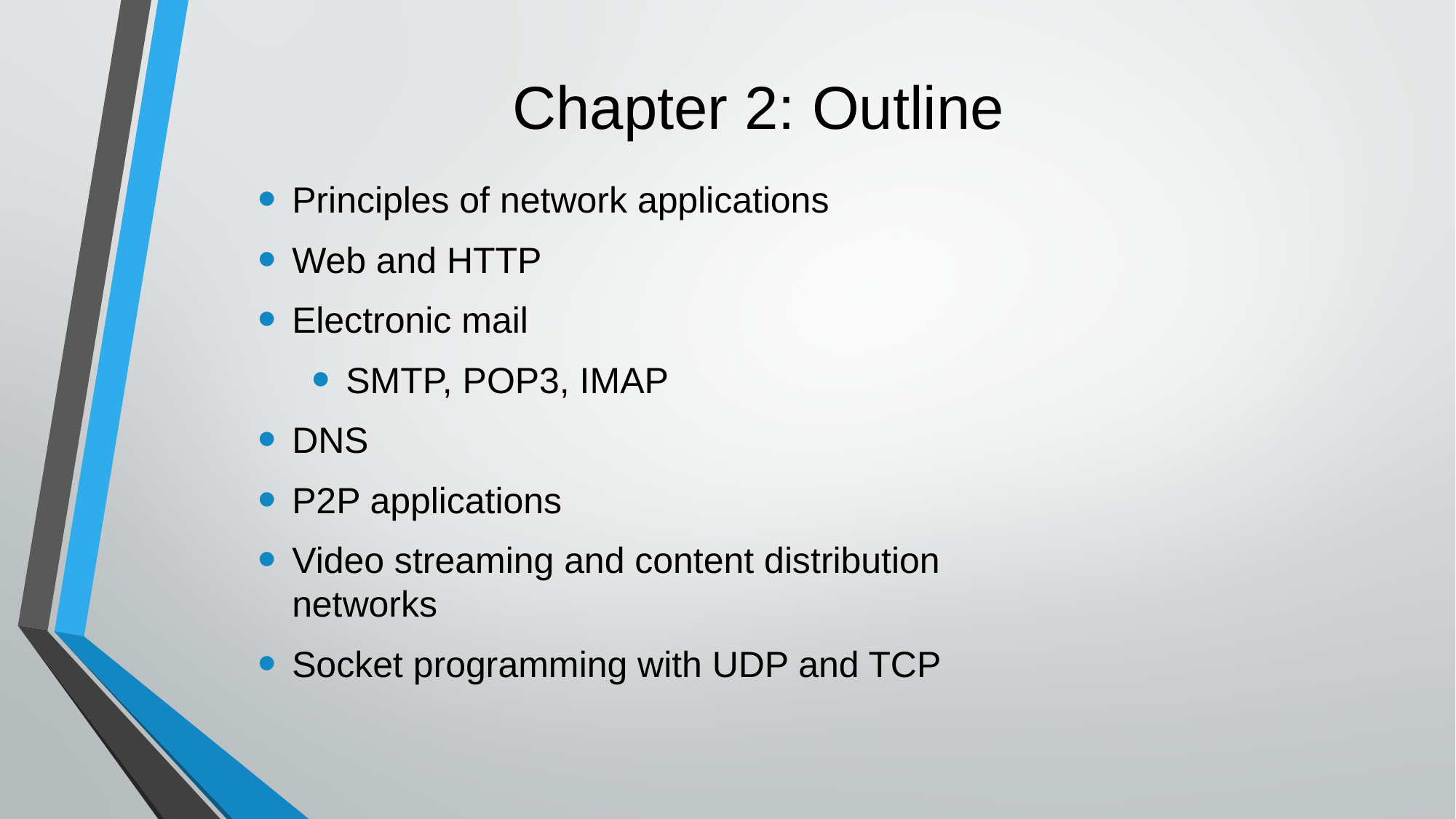

# Chapter 2: Outline
Principles of network applications
Web and HTTP
Electronic mail
SMTP, POP3, IMAP
DNS
P2P applications
Video streaming and content distribution networks
Socket programming with UDP and TCP